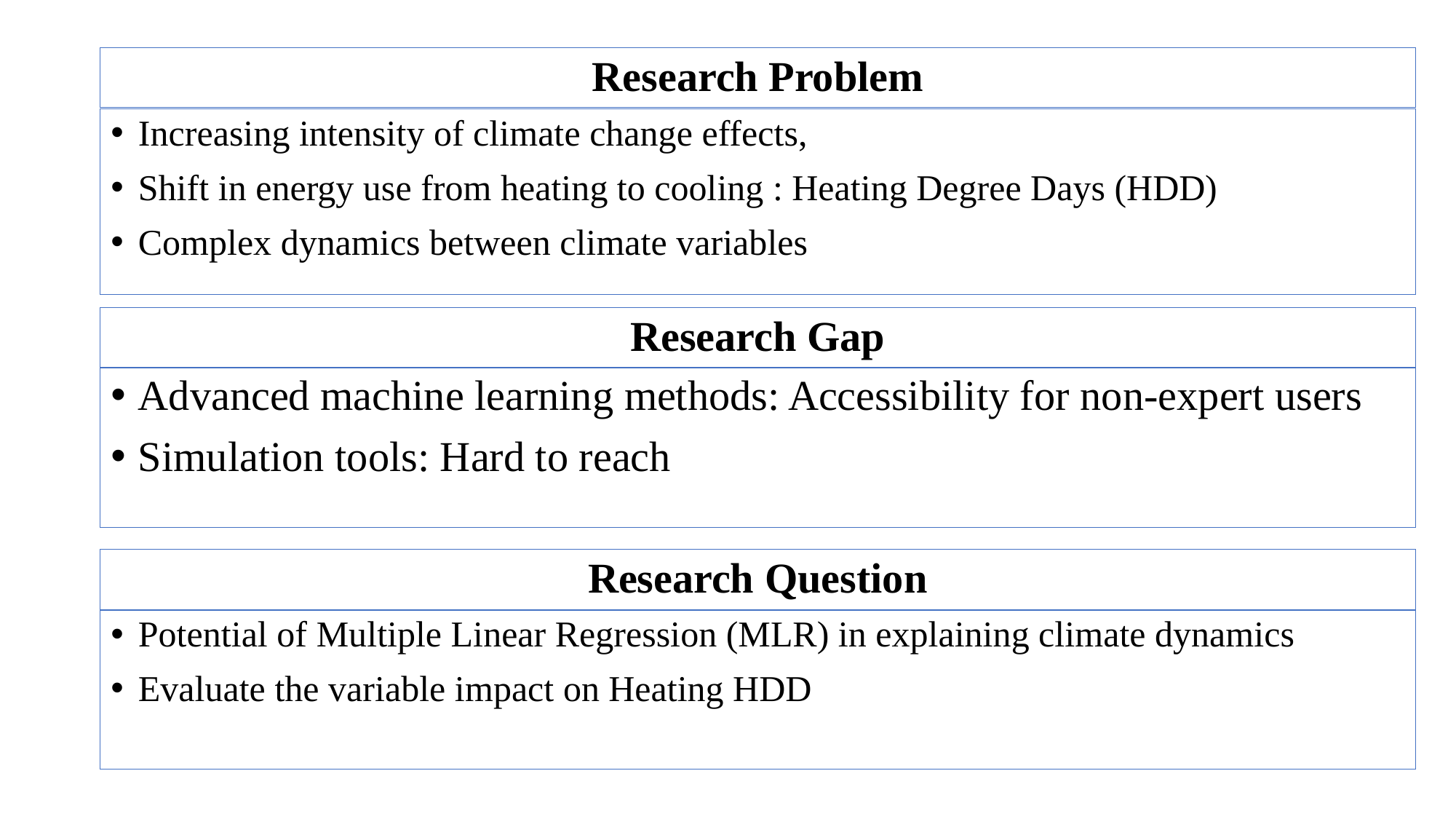

# Research Problem
Increasing intensity of climate change effects,
Shift in energy use from heating to cooling : Heating Degree Days (HDD)
Complex dynamics between climate variables
Research Gap
Advanced machine learning methods: Accessibility for non-expert users
Simulation tools: Hard to reach
Research Question
Potential of Multiple Linear Regression (MLR) in explaining climate dynamics
Evaluate the variable impact on Heating HDD